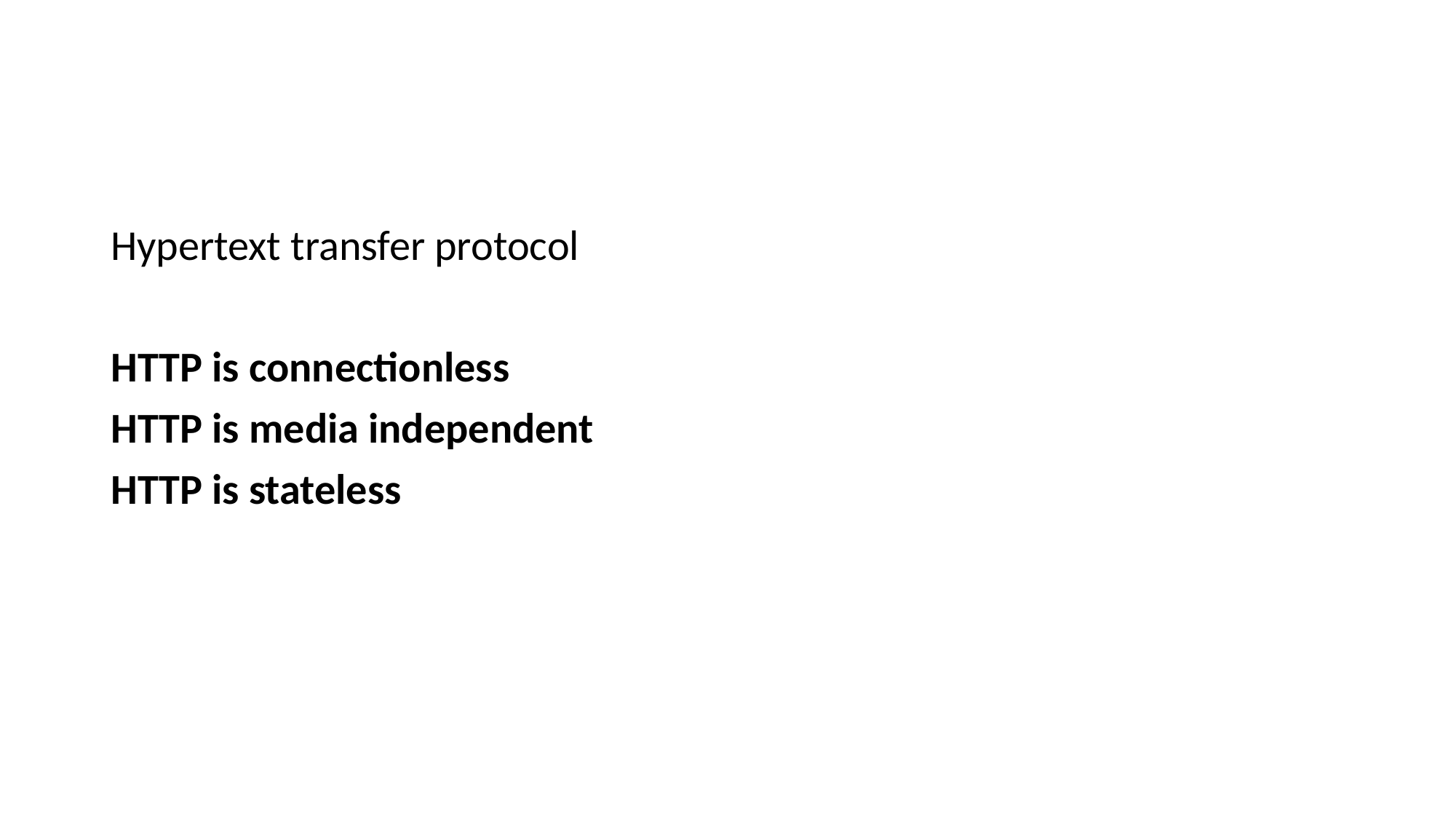

#
Hypertext transfer protocol

HTTP is connectionless
HTTP is media independent
HTTP is stateless